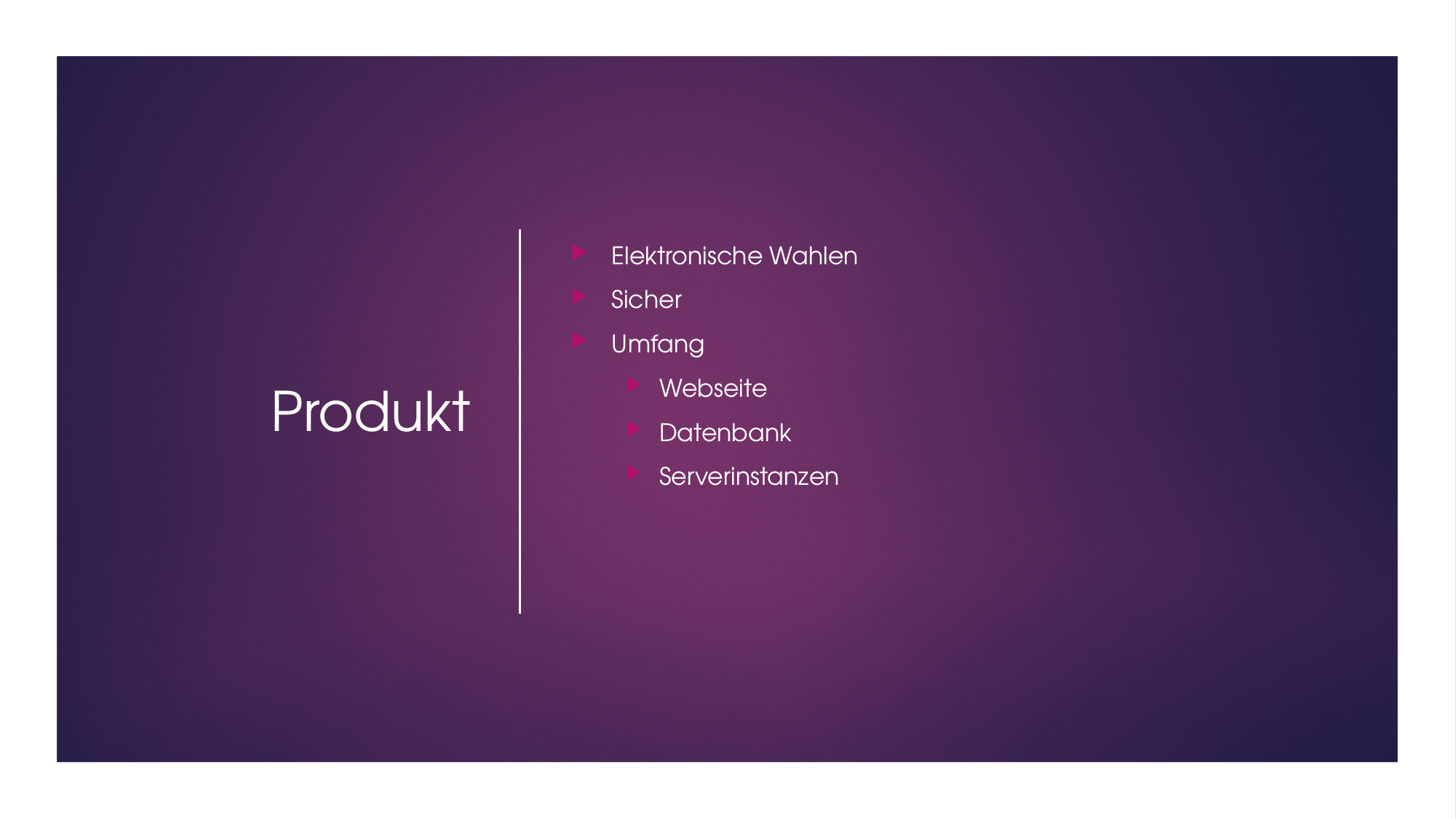

# Produkt
Elektronische Wahlen
Sicher
Umfang
Webseite
Datenbank
Serverinstanzen